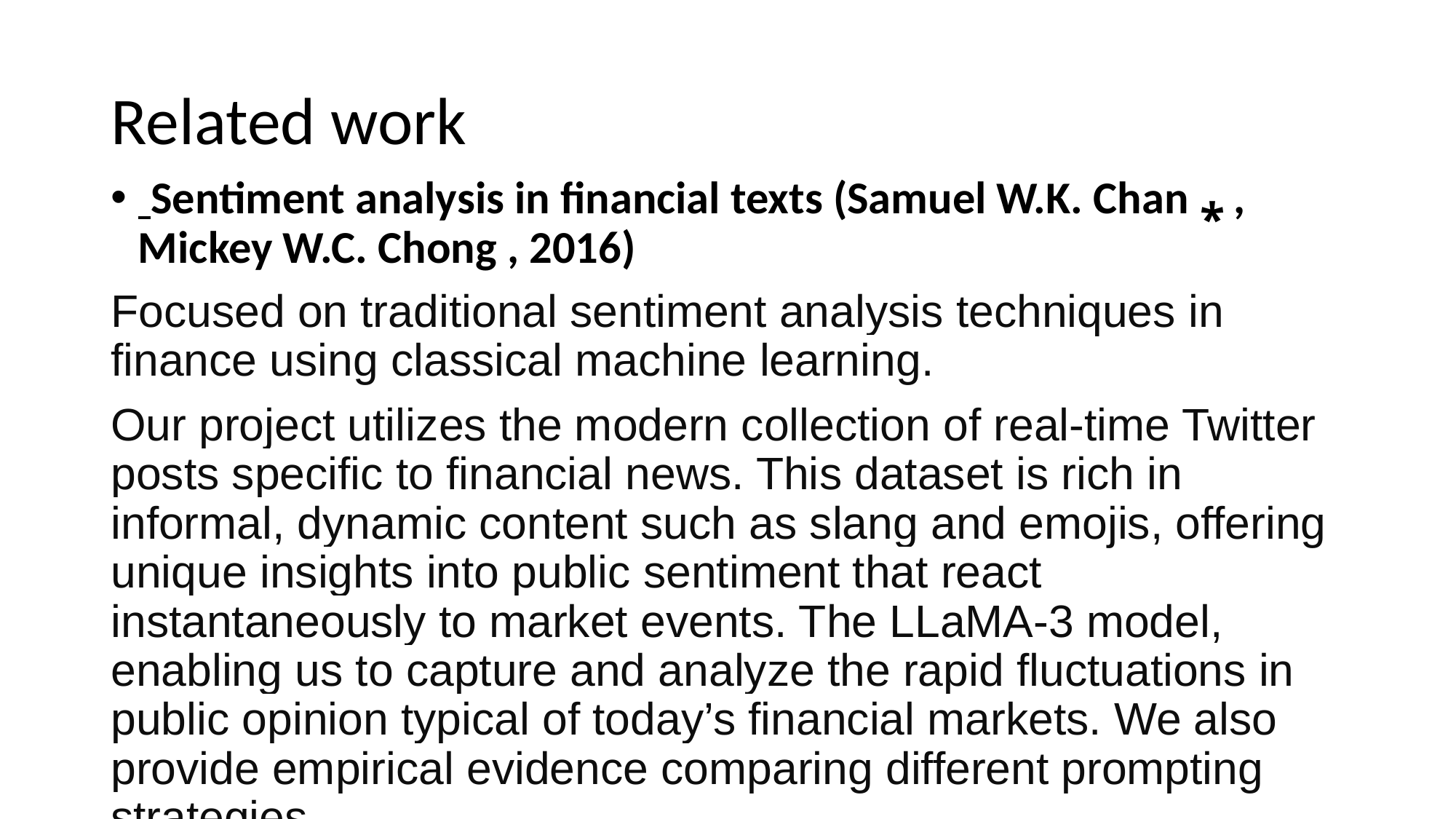

# Related work
 Sentiment analysis in financial texts (Samuel W.K. Chan ⁎ , Mickey W.C. Chong , 2016)
Focused on traditional sentiment analysis techniques in finance using classical machine learning.
Our project utilizes the modern collection of real-time Twitter posts specific to financial news. This dataset is rich in informal, dynamic content such as slang and emojis, offering unique insights into public sentiment that react instantaneously to market events. The LLaMA-3 model, enabling us to capture and analyze the rapid fluctuations in public opinion typical of today’s financial markets. We also provide empirical evidence comparing different prompting strategies